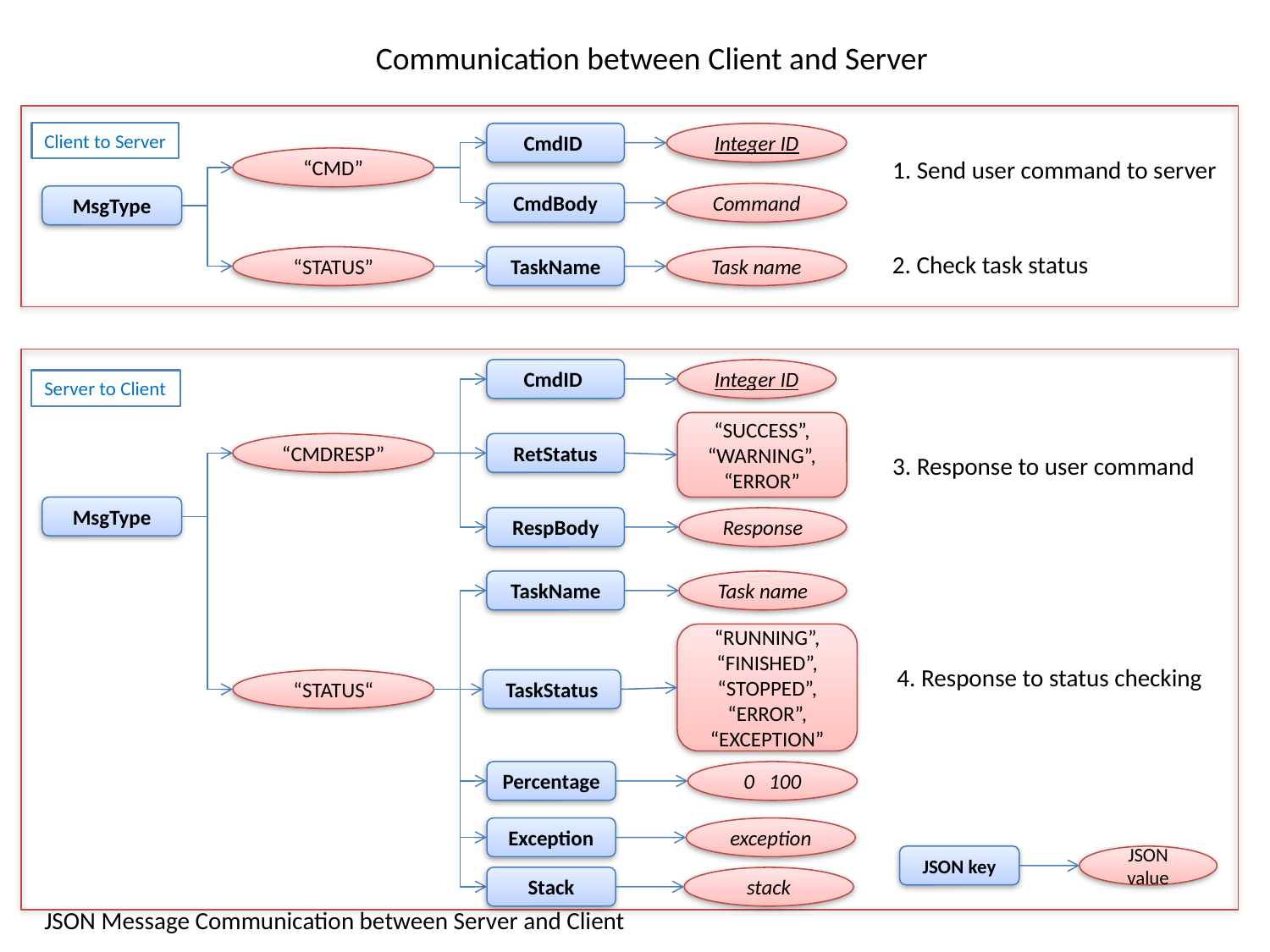

Communication between Client and Server

Client to Server
CmdID
Integer ID
“CMD”
1. Send user command to server
CmdBody
Command
MsgType
2. Check task status
“STATUS”
TaskName
Task name

CmdID
Integer ID
Server to Client
“SUCCESS”, “WARNING”, “ERROR”
“CMDRESP”
RetStatus
3. Response to user command
MsgType
RespBody
Response
TaskName
Task name
“RUNNING”,
“FINISHED”,
“STOPPED”,
“ERROR”, “EXCEPTION”
4. Response to status checking
“STATUS“
TaskStatus
Percentage
0   100
Exception
exception
JSON key
JSON value
Stack
stack
JSON Message Communication between Server and Client